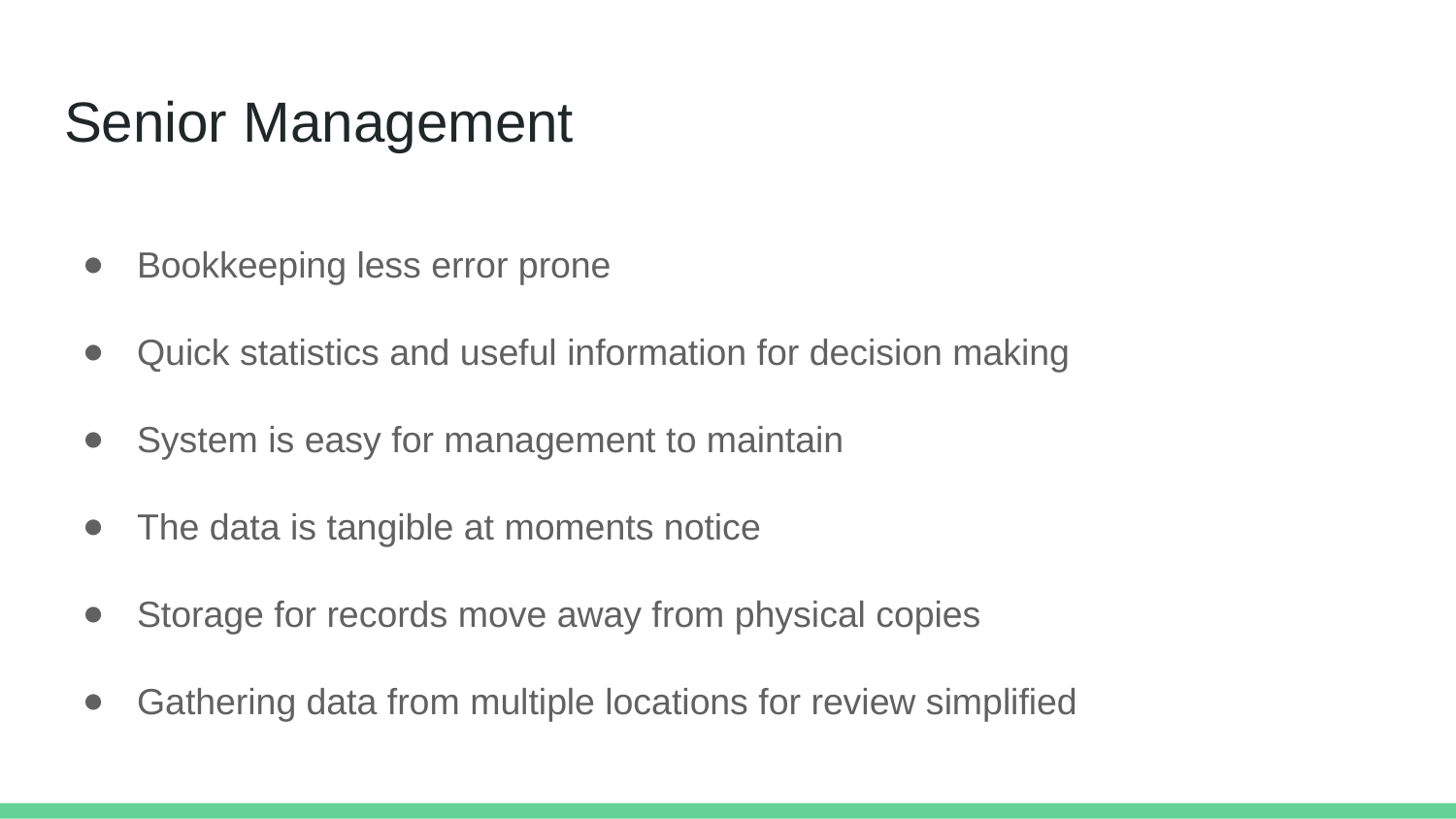

# Senior Management
Bookkeeping less error prone
Quick statistics and useful information for decision making
System is easy for management to maintain
The data is tangible at moments notice
Storage for records move away from physical copies
Gathering data from multiple locations for review simplified